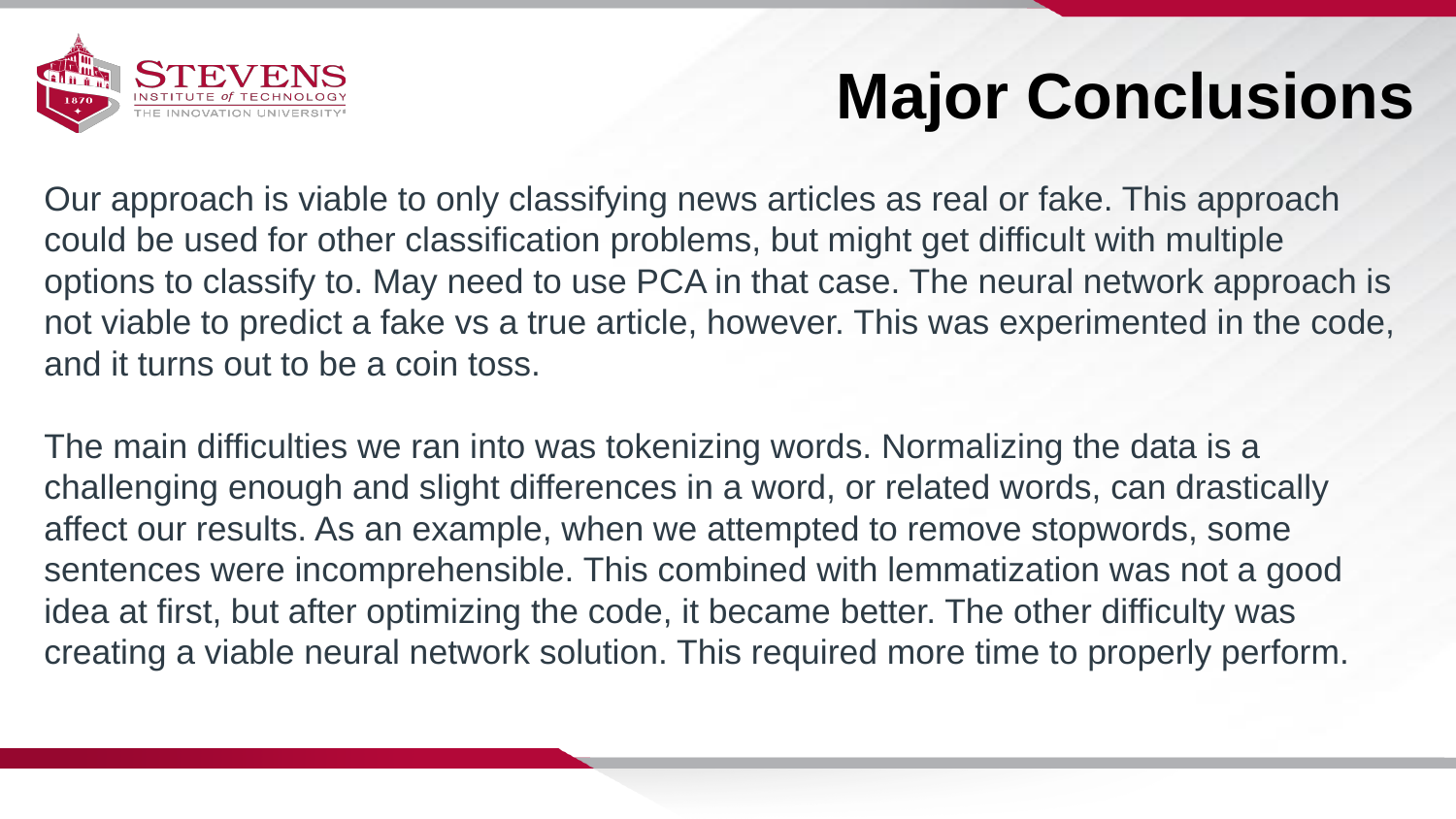

Major Conclusions
Our approach is viable to only classifying news articles as real or fake. This approach could be used for other classification problems, but might get difficult with multiple options to classify to. May need to use PCA in that case. The neural network approach is not viable to predict a fake vs a true article, however. This was experimented in the code, and it turns out to be a coin toss.

The main difficulties we ran into was tokenizing words. Normalizing the data is a challenging enough and slight differences in a word, or related words, can drastically affect our results. As an example, when we attempted to remove stopwords, some sentences were incomprehensible. This combined with lemmatization was not a good idea at first, but after optimizing the code, it became better. The other difficulty was creating a viable neural network solution. This required more time to properly perform.